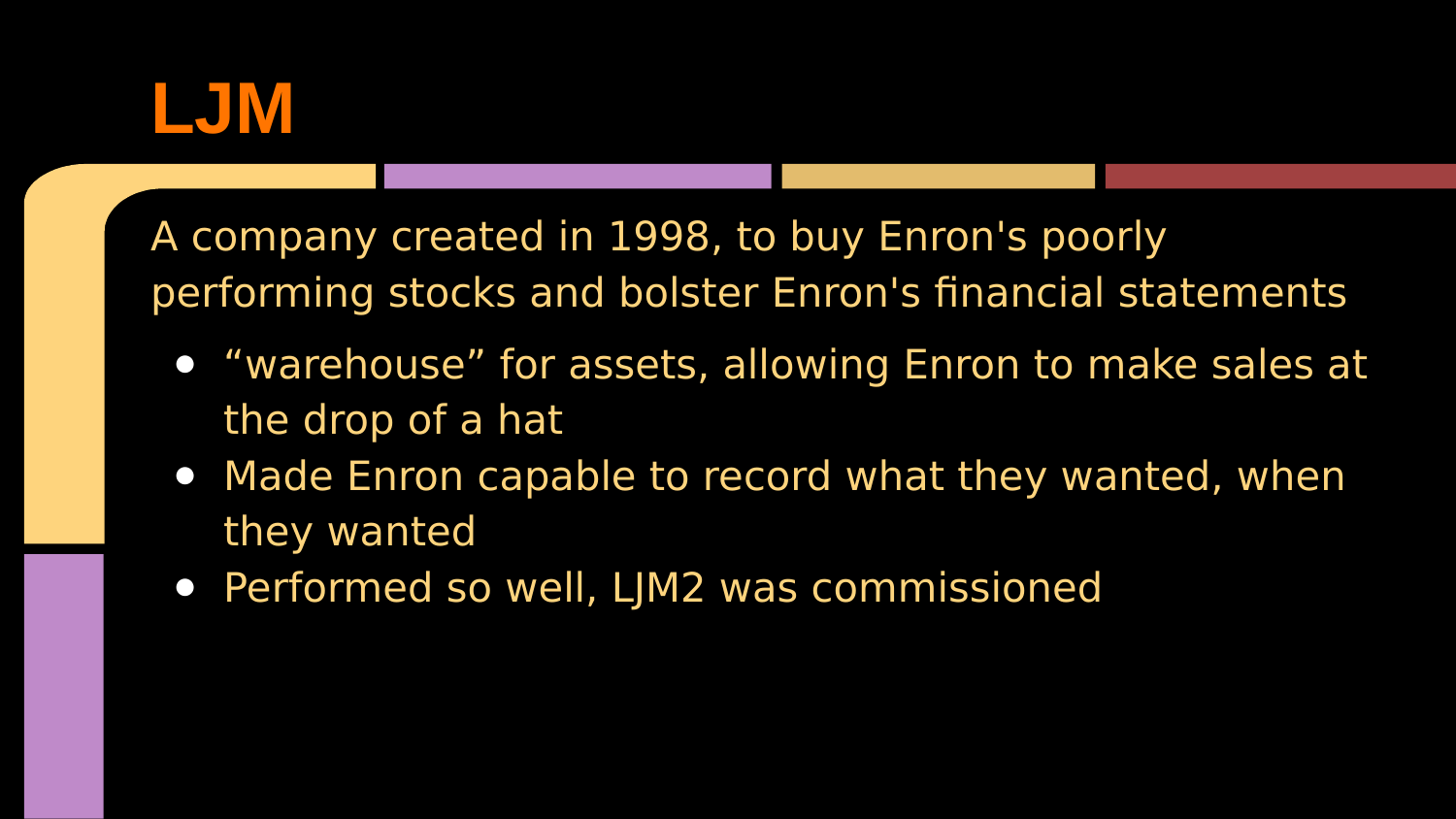

# LJM
A company created in 1998, to buy Enron's poorly performing stocks and bolster Enron's financial statements
“warehouse” for assets, allowing Enron to make sales at the drop of a hat
Made Enron capable to record what they wanted, when they wanted
Performed so well, LJM2 was commissioned